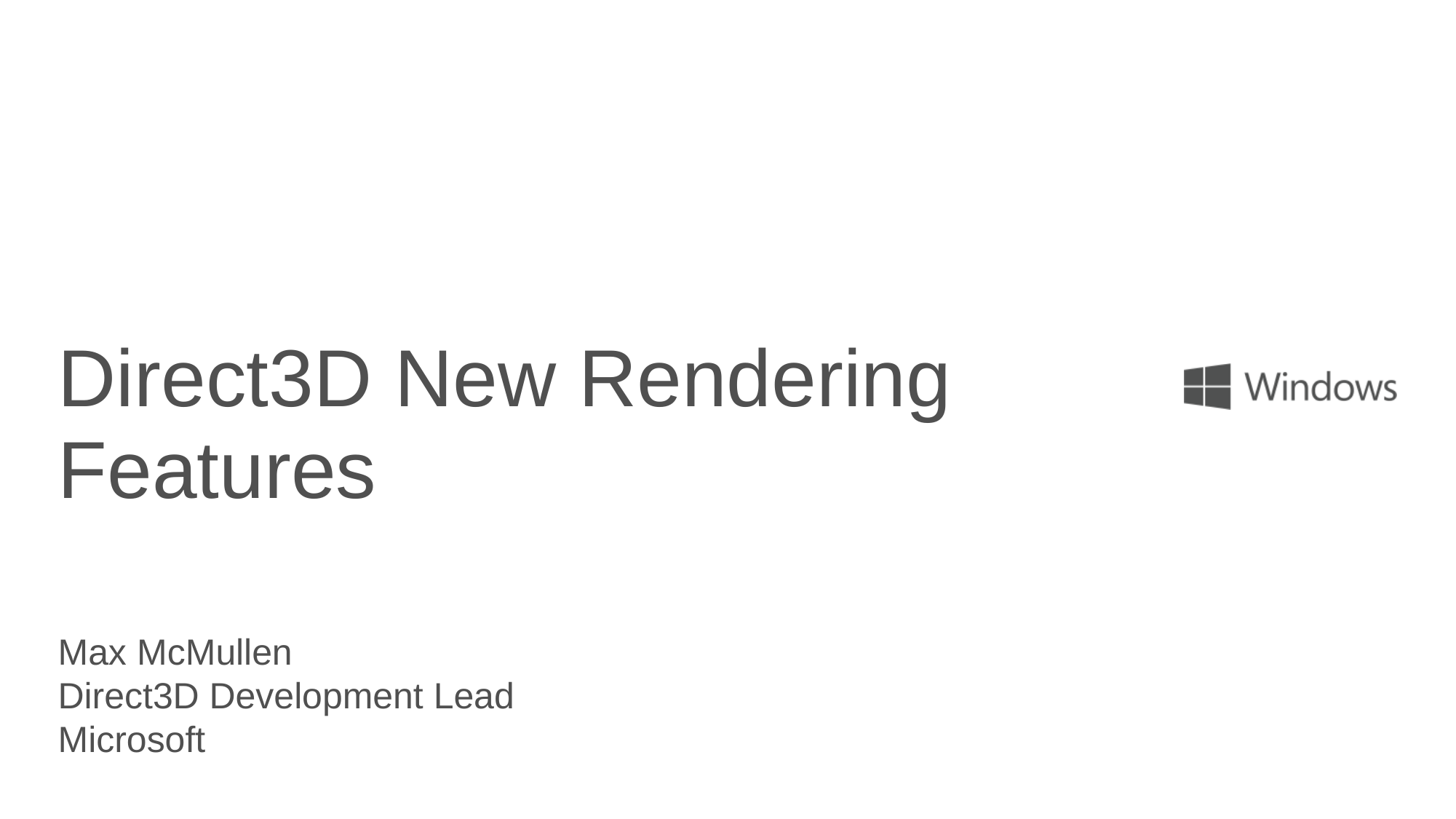

# Direct3D New Rendering Features
Max McMullen
Direct3D Development Lead
Microsoft